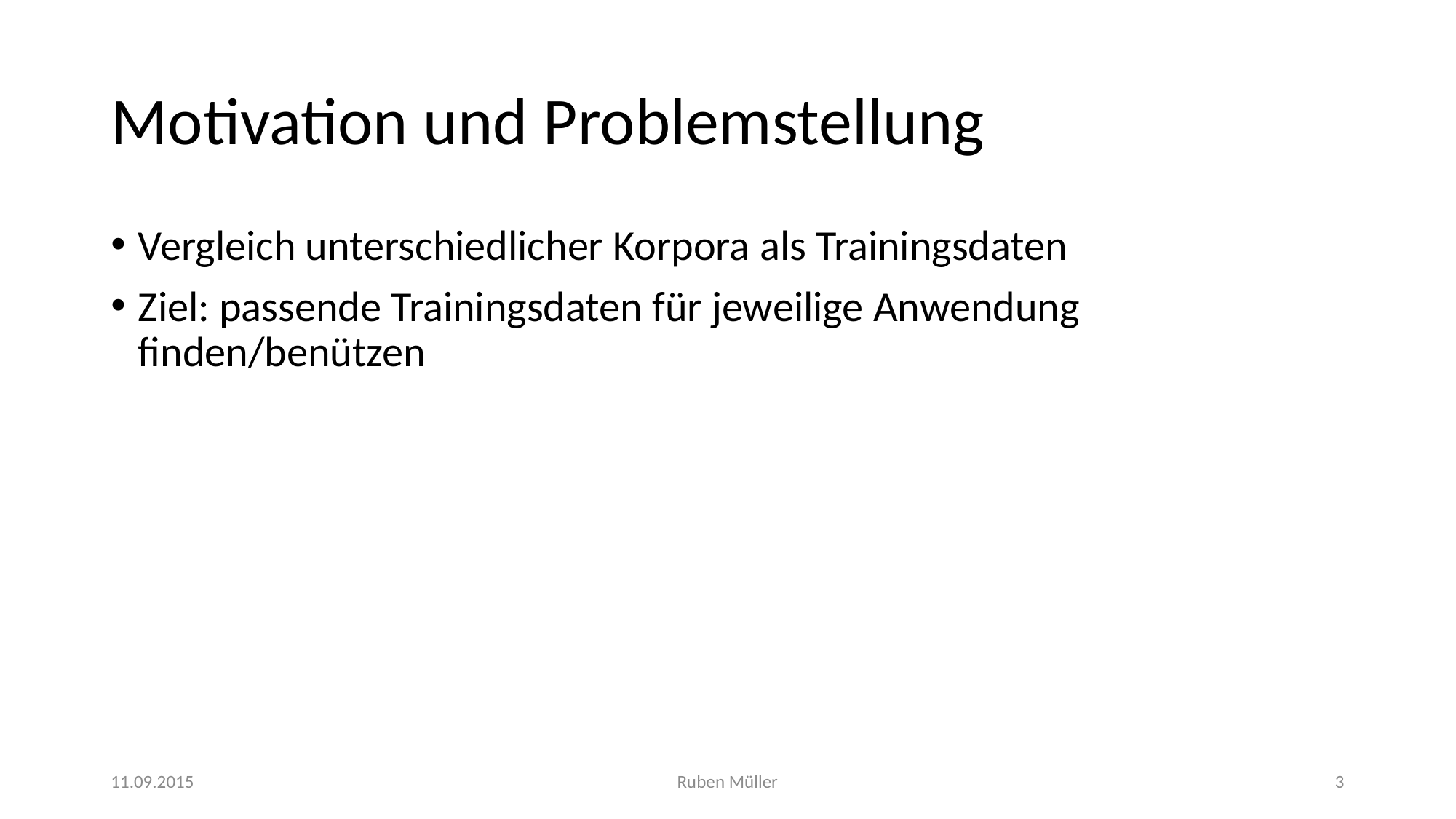

# Motivation und Problemstellung
Vergleich unterschiedlicher Korpora als Trainingsdaten
Ziel: passende Trainingsdaten für jeweilige Anwendung finden/benützen

11.09.2015
Ruben Müller
3